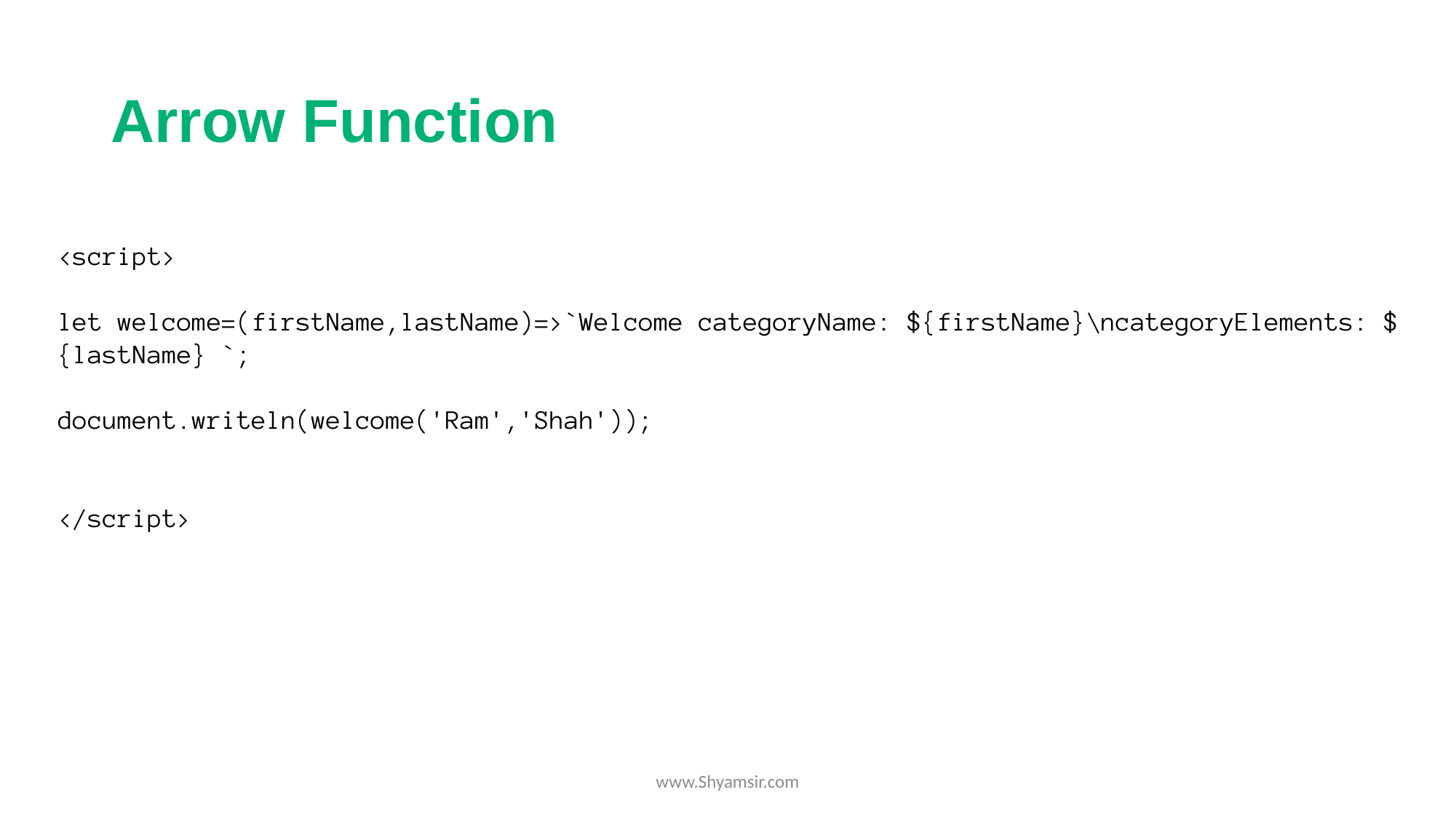

# Arrow Function
<script>

let welcome=(firstName,lastName)=>`Welcome categoryName: ${firstName}\ncategoryElements: ${lastName} `;

document.writeln(welcome('Ram','Shah'));

</script>

www.Shyamsir.com